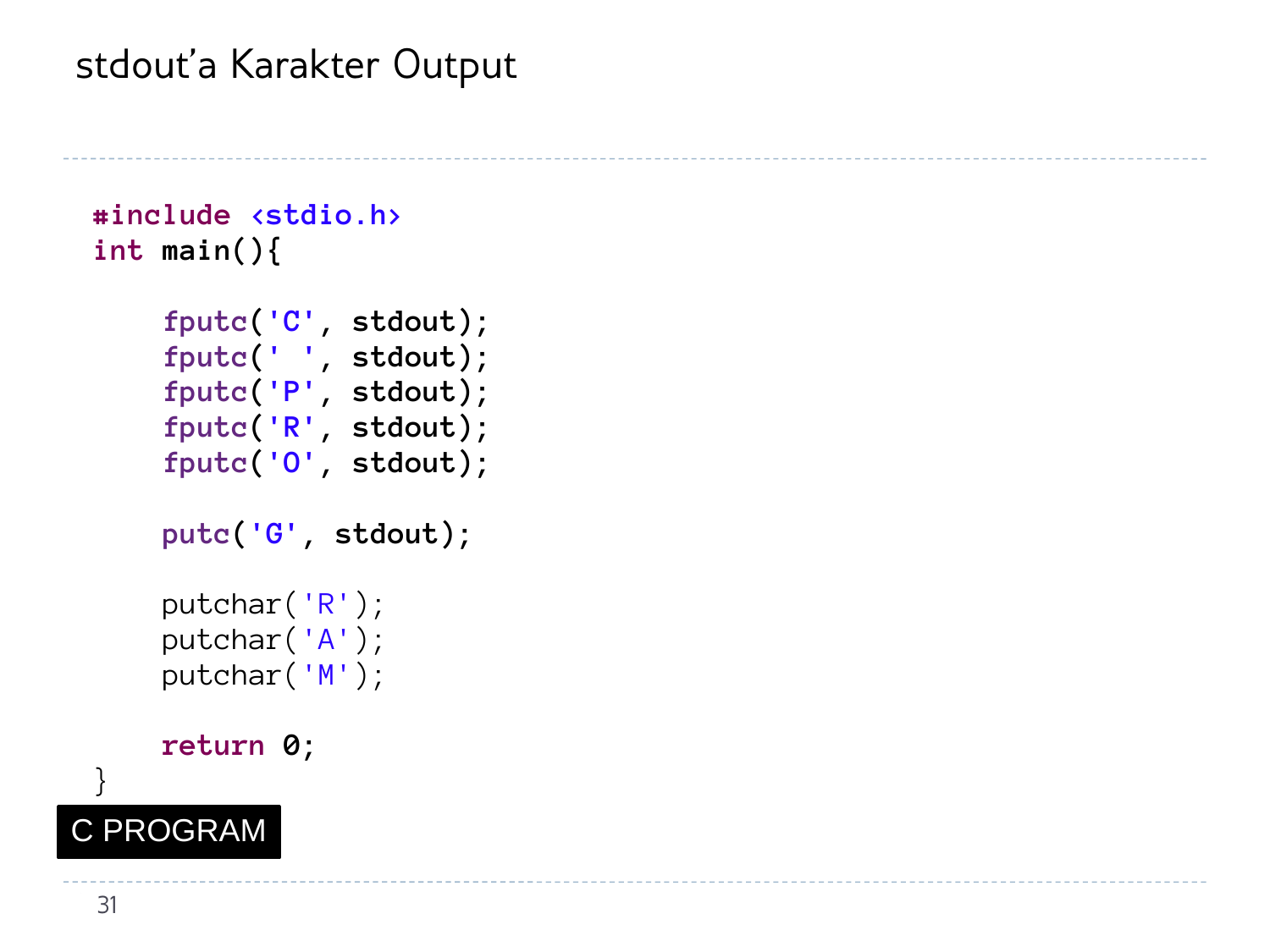

# stdout’a Karakter Output

#include <stdio.h>
int main(){

    fputc('C', stdout);
    fputc(' ', stdout);
    fputc('P', stdout);
    fputc('R', stdout);
    fputc('O', stdout);

    putc('G', stdout);

    putchar('R');
    putchar('A');
    putchar('M');

    return 0;
}
C PROGRAM
31